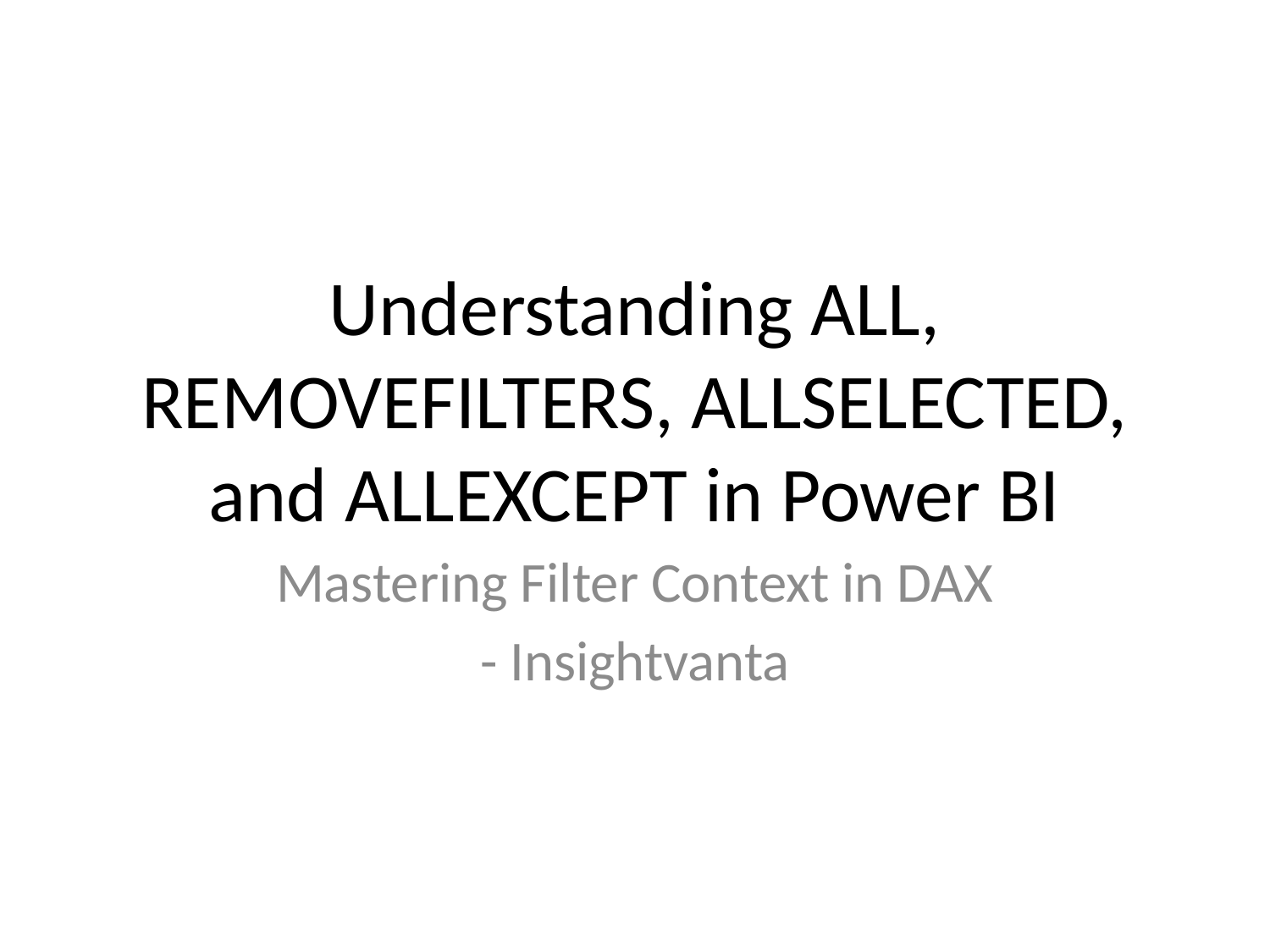

# Understanding ALL, REMOVEFILTERS, ALLSELECTED, and ALLEXCEPT in Power BI
Mastering Filter Context in DAX
- Insightvanta